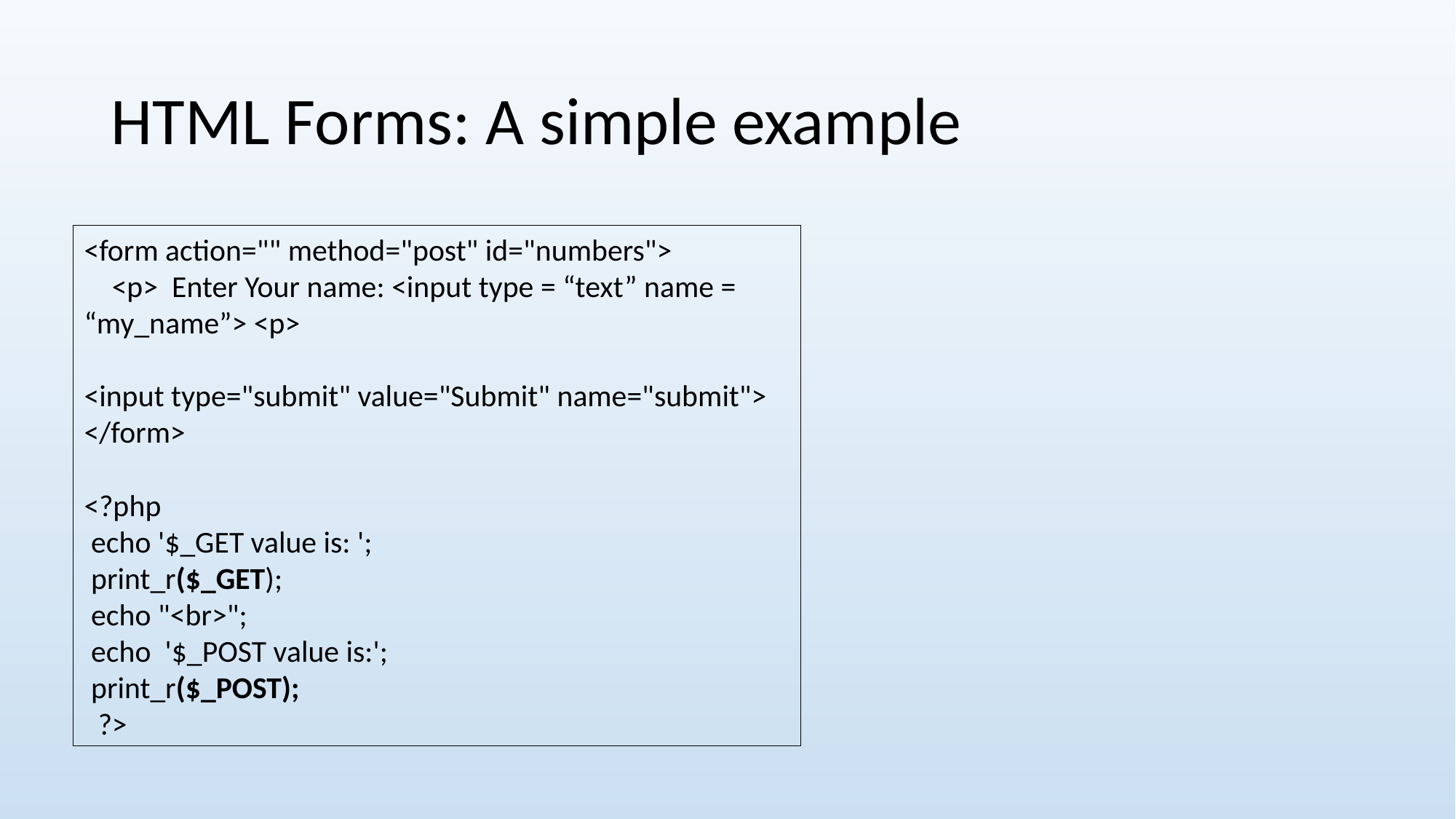

# HTML Forms: A simple example
<form action="" method="post" id="numbers">
    <p>  Enter Your name: <input type = “text” name = “my_name”> <p>

<input type="submit" value="Submit" name="submit">
</form>

<?php
 echo '$_GET value is: ';
 print_r($_GET);
 echo "<br>";
 echo  '$_POST value is:';
 print_r($_POST);
  ?>